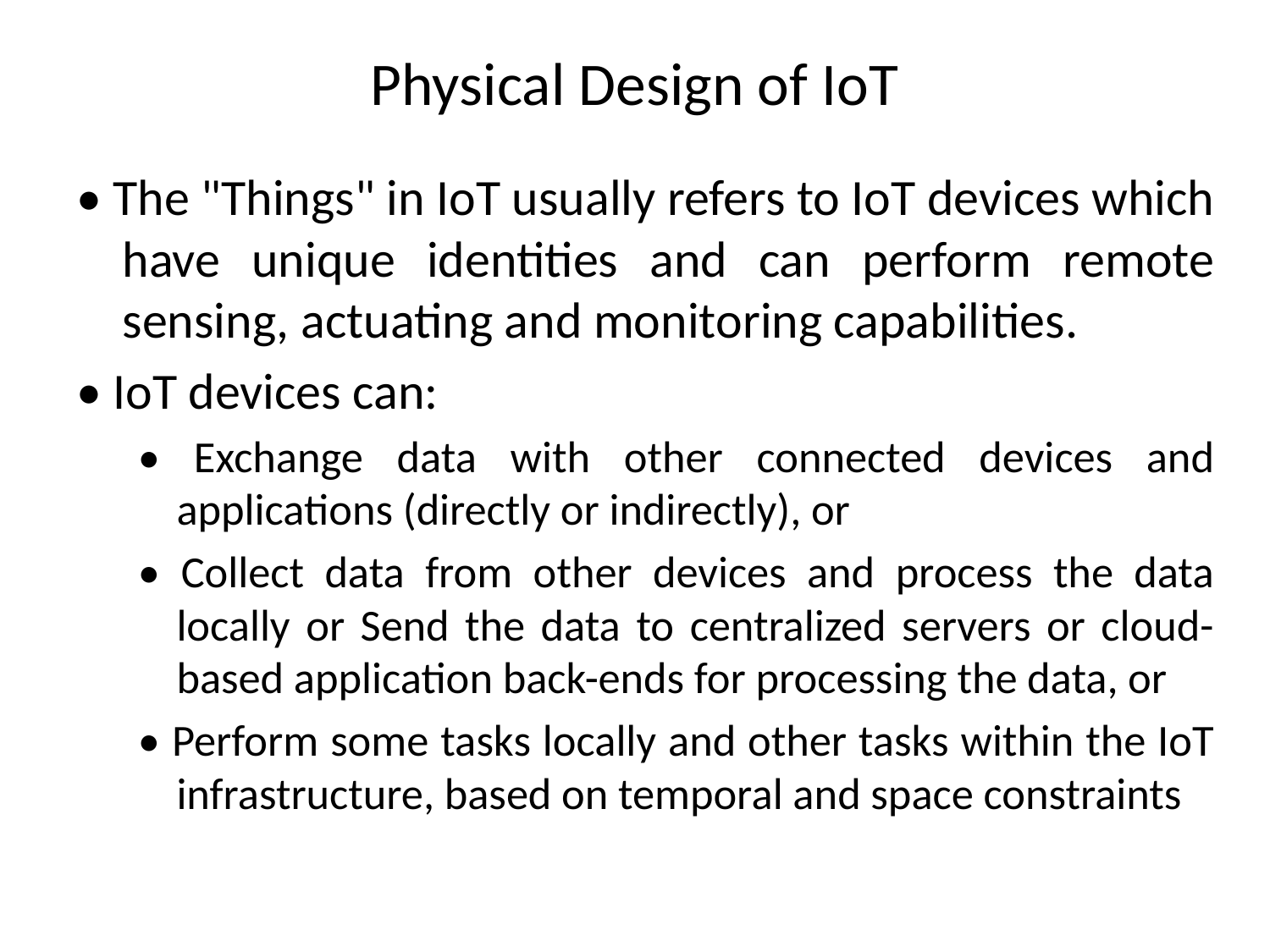

# Physical Design of IoT
• The "Things" in IoT usually refers to IoT devices which have unique identities and can perform remote sensing, actuating and monitoring capabilities.
• IoT devices can:
• Exchange data with other connected devices and applications (directly or indirectly), or
• Collect data from other devices and process the data locally or Send the data to centralized servers or cloud-based application back-ends for processing the data, or
• Perform some tasks locally and other tasks within the IoT infrastructure, based on temporal and space constraints